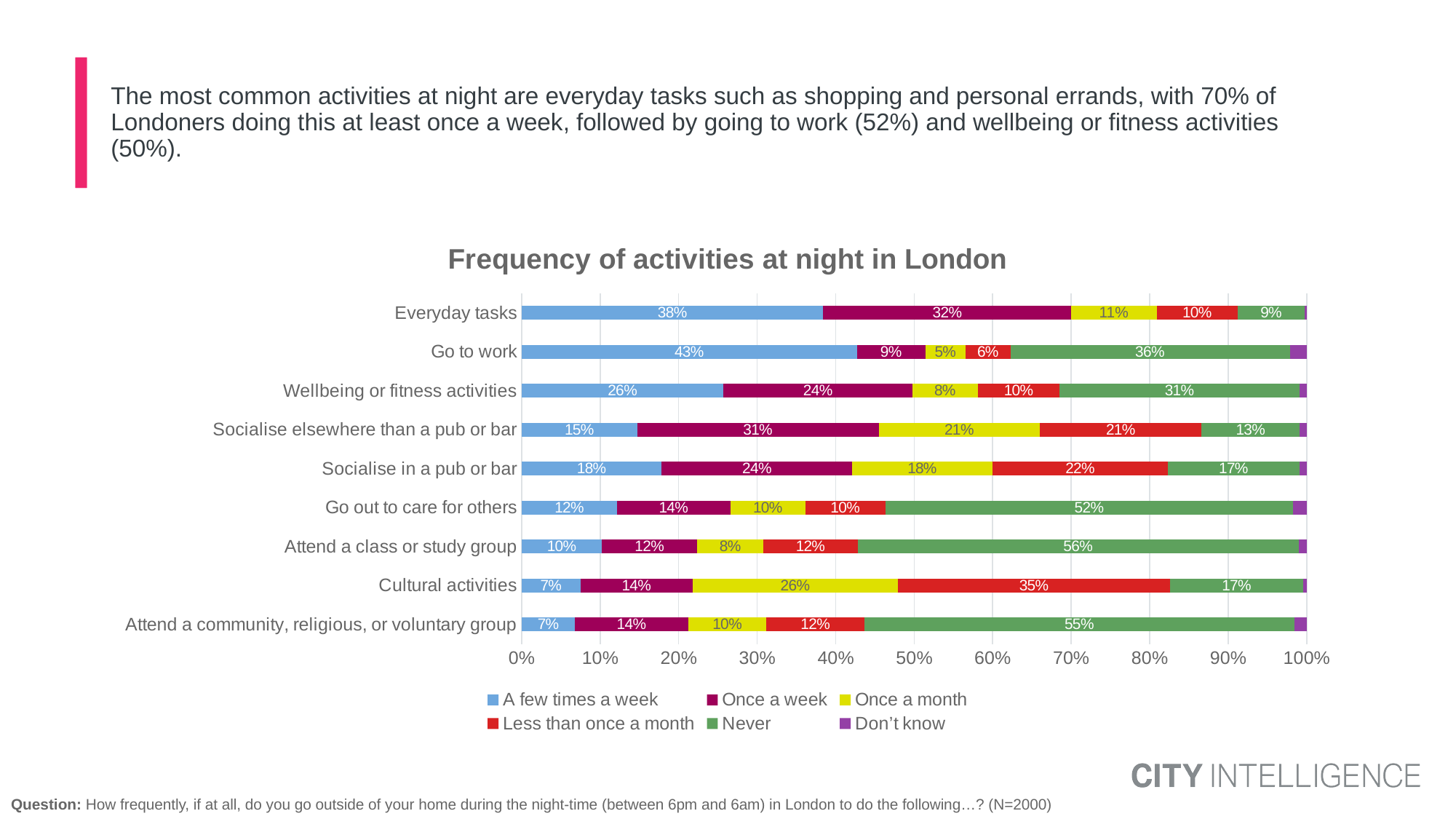

# The most common activities at night are everyday tasks such as shopping and personal errands, with 70% of Londoners doing this at least once a week, followed by going to work (52%) and wellbeing or fitness activities (50%).

### Chart: Frequency of activities at night in London

| Category | A few times a week | Once a week | Once a month | Less than once a month | Never | Don’t know |
|---|---|---|---|---|---|---|
| Attend a community, religious, or voluntary group | 0.06797979025115868 | 0.1442945334795402 | 0.0995755616622497 | 0.1248542029190036 | 0.547573917241876 | 0.01572199444616543 |
| Cultural activities | 0.07484855652271638 | 0.1432205999990655 | 0.2610721246883783 | 0.3471552707691872 | 0.1693335962616715 | 0.004369851758974088 |
| Attend a class or study group | 0.1022962253276592 | 0.1215623452781357 | 0.08421985376332121 | 0.1198922450171405 | 0.5616591637520598 | 0.01037016686167746 |
| Go out to care for others | 0.1218128163126004 | 0.1438350038757168 | 0.09586680951500813 | 0.101615435537909 | 0.5197395516447457 | 0.0171303831140136 |
| Socialise in a pub or bar | 0.1784366877313916 | 0.2428157155142113 | 0.178404866514622 | 0.2237637233975719 | 0.1670901273986293 | 0.00948887944356704 |
| Socialise elsewhere than a pub or bar | 0.1472368621694081 | 0.3075540871636964 | 0.2055445973071505 | 0.2056856211083559 | 0.1251916761528393 | 0.008787156098542933 |
| Wellbeing or fitness activities | 0.257083996898097 | 0.2407410919164684 | 0.08343401208199235 | 0.104053978439424 | 0.305747652928317 | 0.008939267735694558 |
| Go to work | 0.4273213599937066 | 0.0867430784817304 | 0.05185691563856328 | 0.05656457021910247 | 0.3560467161196389 | 0.02146735954725104 |
| Everyday tasks | 0.3842898433620838 | 0.3158155519216809 | 0.1088126040634938 | 0.10312768557805 | 0.08575036452903603 | 0.002203950545648657 |
Question: How frequently, if at all, do you go outside of your home during the night-time (between 6pm and 6am) in London to do the following…? (N=2000)